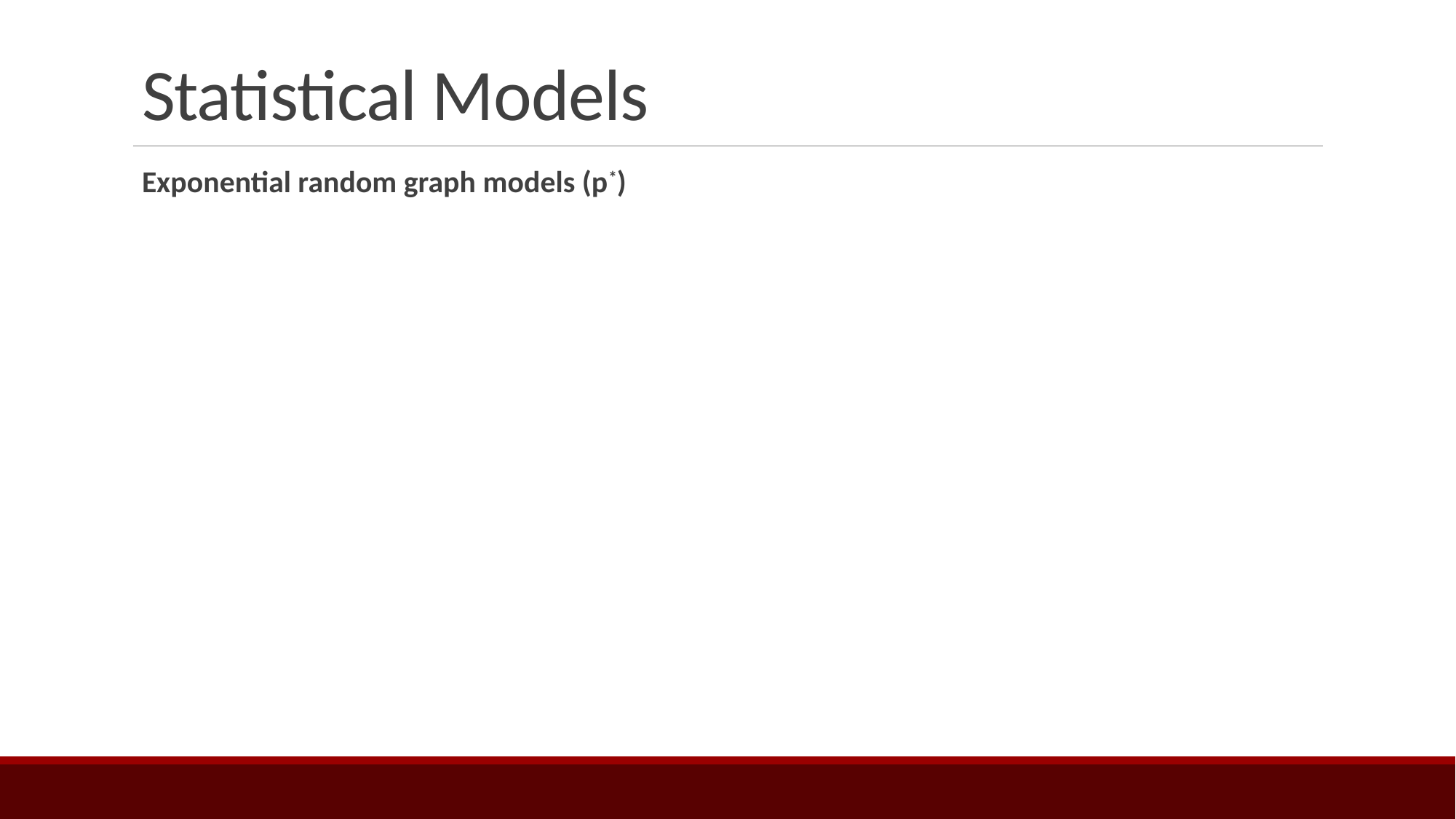

# Statistical Models
Exponential random graph models (p*)